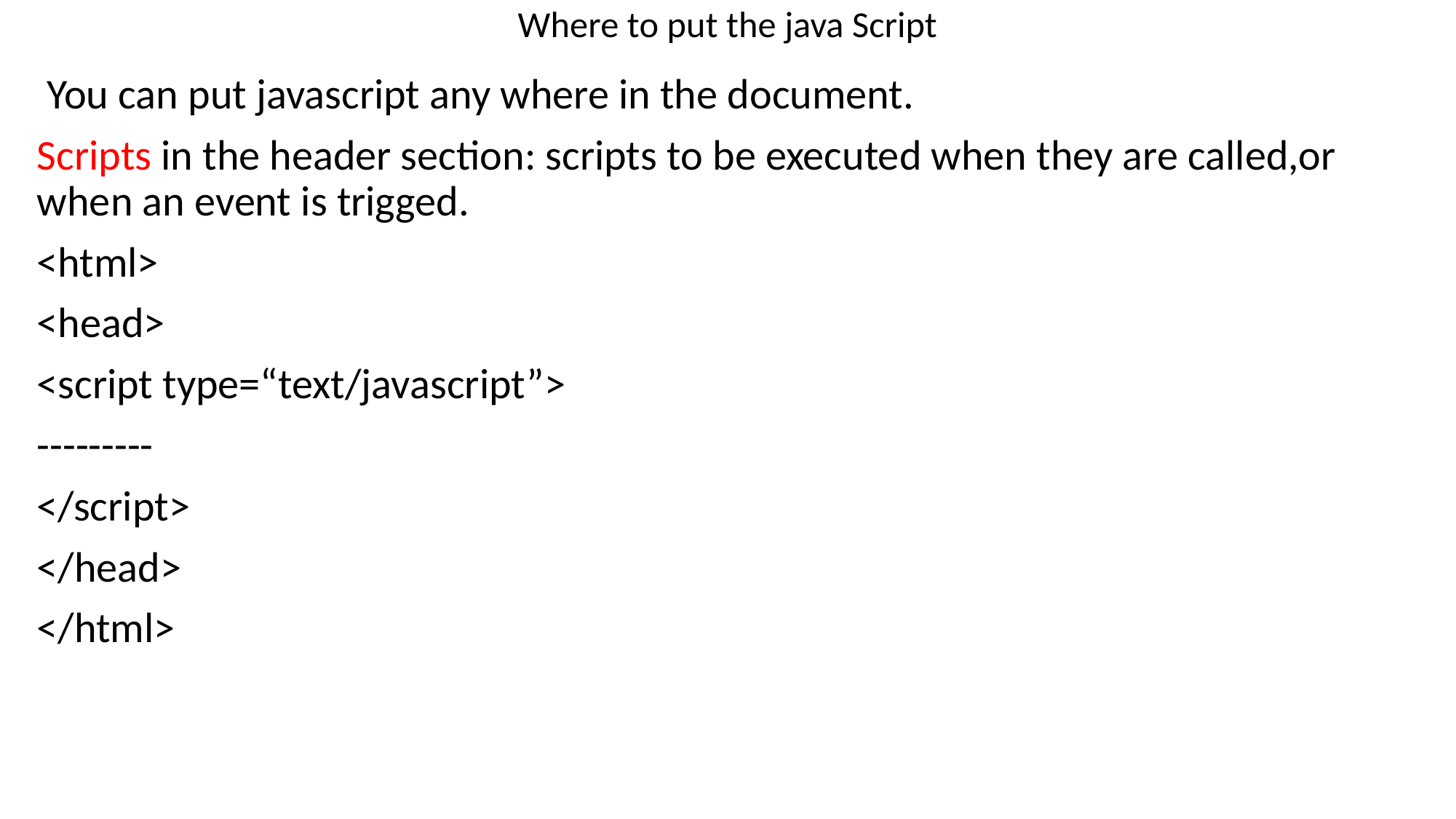

# Where to put the java Script
 You can put javascript any where in the document.
Scripts in the header section: scripts to be executed when they are called,or when an event is trigged.
<html>
<head>
<script type=“text/javascript”>
---------
</script>
</head>
</html>